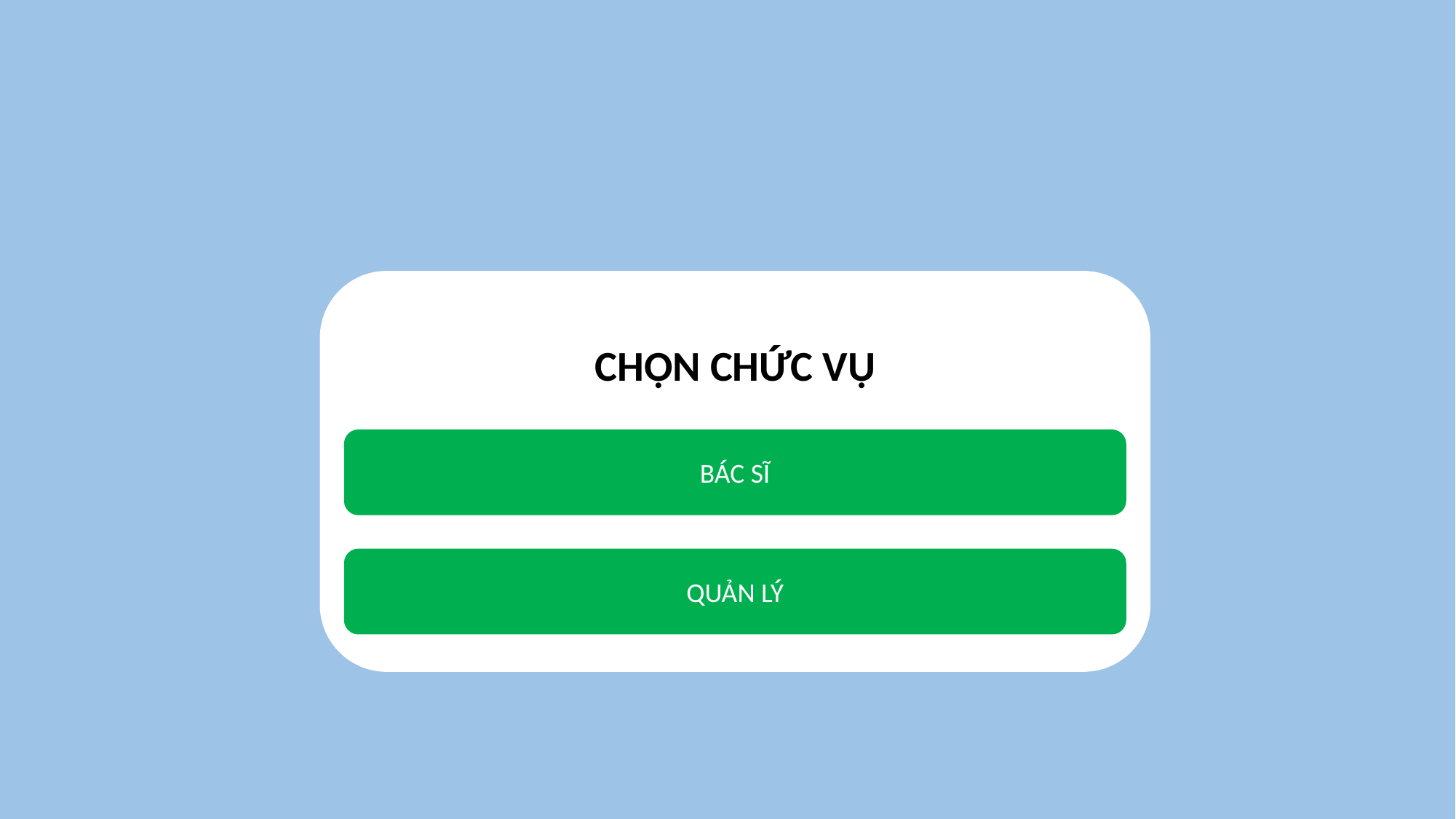

CHỌN CHỨC VỤ
BÁC SĨ
QUẢN LÝ